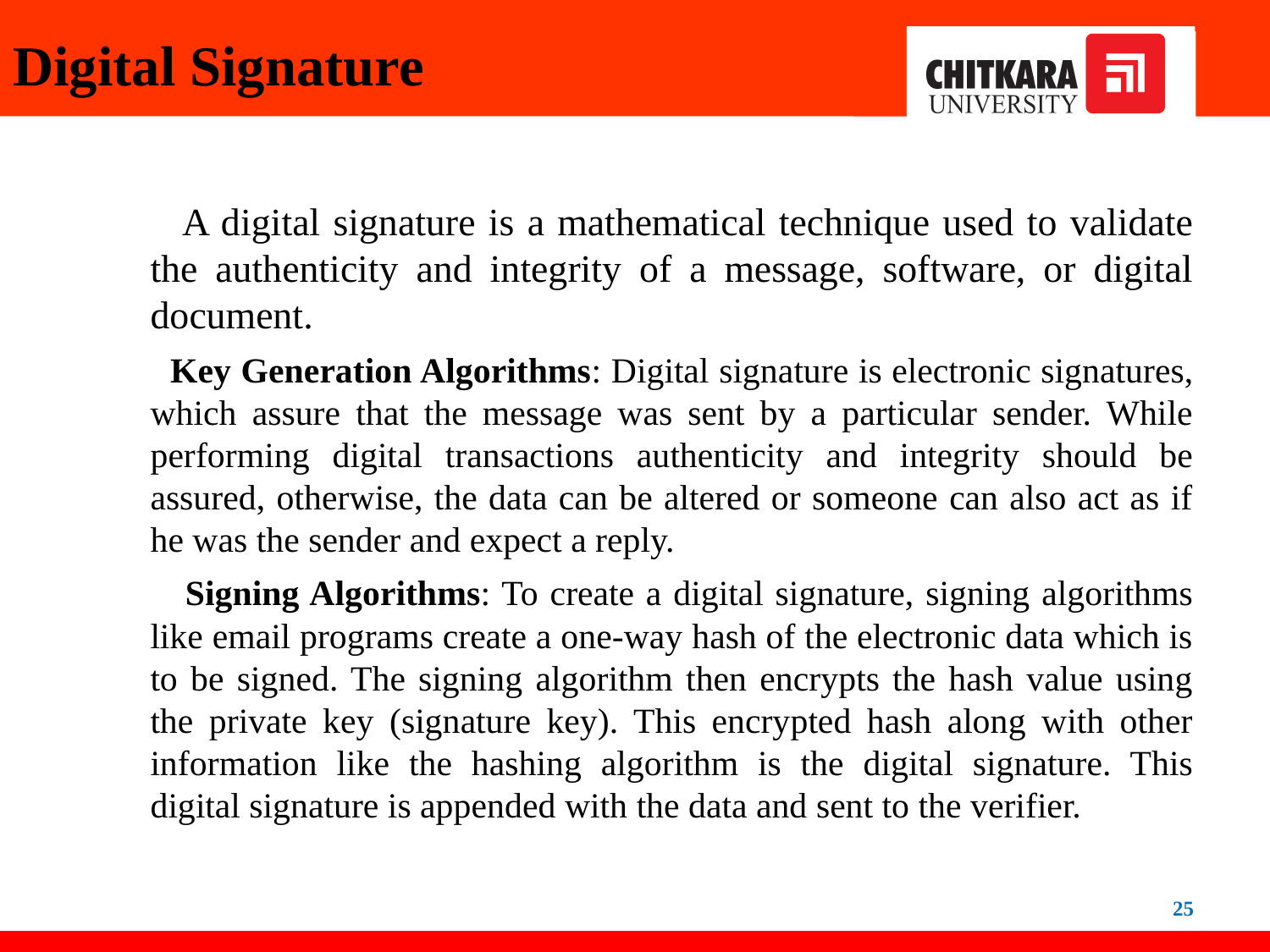

# Digital Signature
       A digital signature is a mathematical technique used to validate the authenticity and integrity of a message, software, or digital document.
        Key Generation Algorithms: Digital signature is electronic signatures, which assure that the message was sent by a particular sender. While performing digital transactions authenticity and integrity should be assured, otherwise, the data can be altered or someone can also act as if he was the sender and expect a reply.
        Signing Algorithms: To create a digital signature, signing algorithms like email programs create a one-way hash of the electronic data which is to be signed. The signing algorithm then encrypts the hash value using the private key (signature key). This encrypted hash along with other information like the hashing algorithm is the digital signature. This digital signature is appended with the data and sent to the verifier.
25